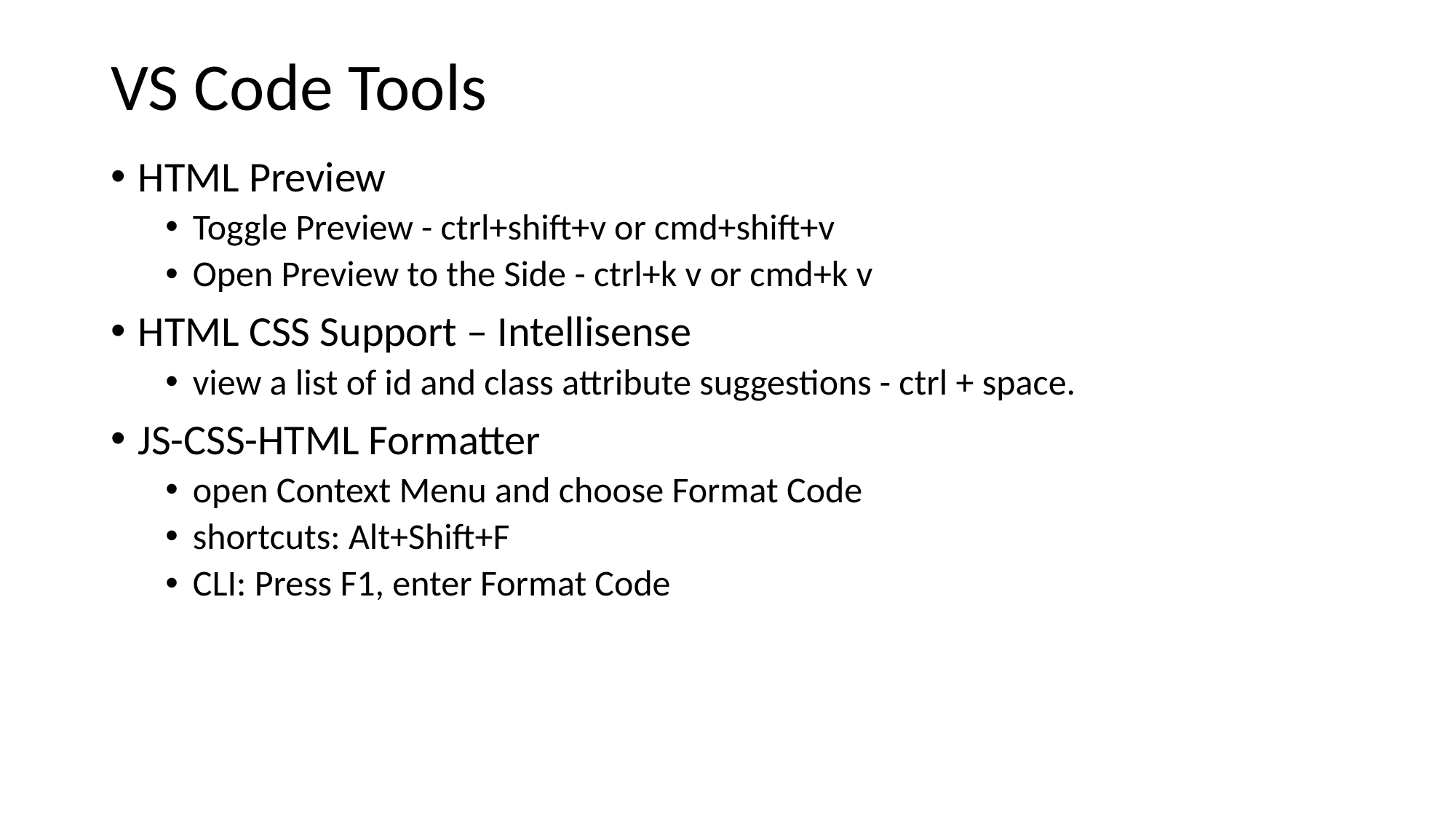

# VS Code Tools
HTML Preview
Toggle Preview - ctrl+shift+v or cmd+shift+v
Open Preview to the Side - ctrl+k v or cmd+k v
HTML CSS Support – Intellisense
view a list of id and class attribute suggestions - ctrl + space.
JS-CSS-HTML Formatter
open Context Menu and choose Format Code
shortcuts: Alt+Shift+F
CLI: Press F1, enter Format Code